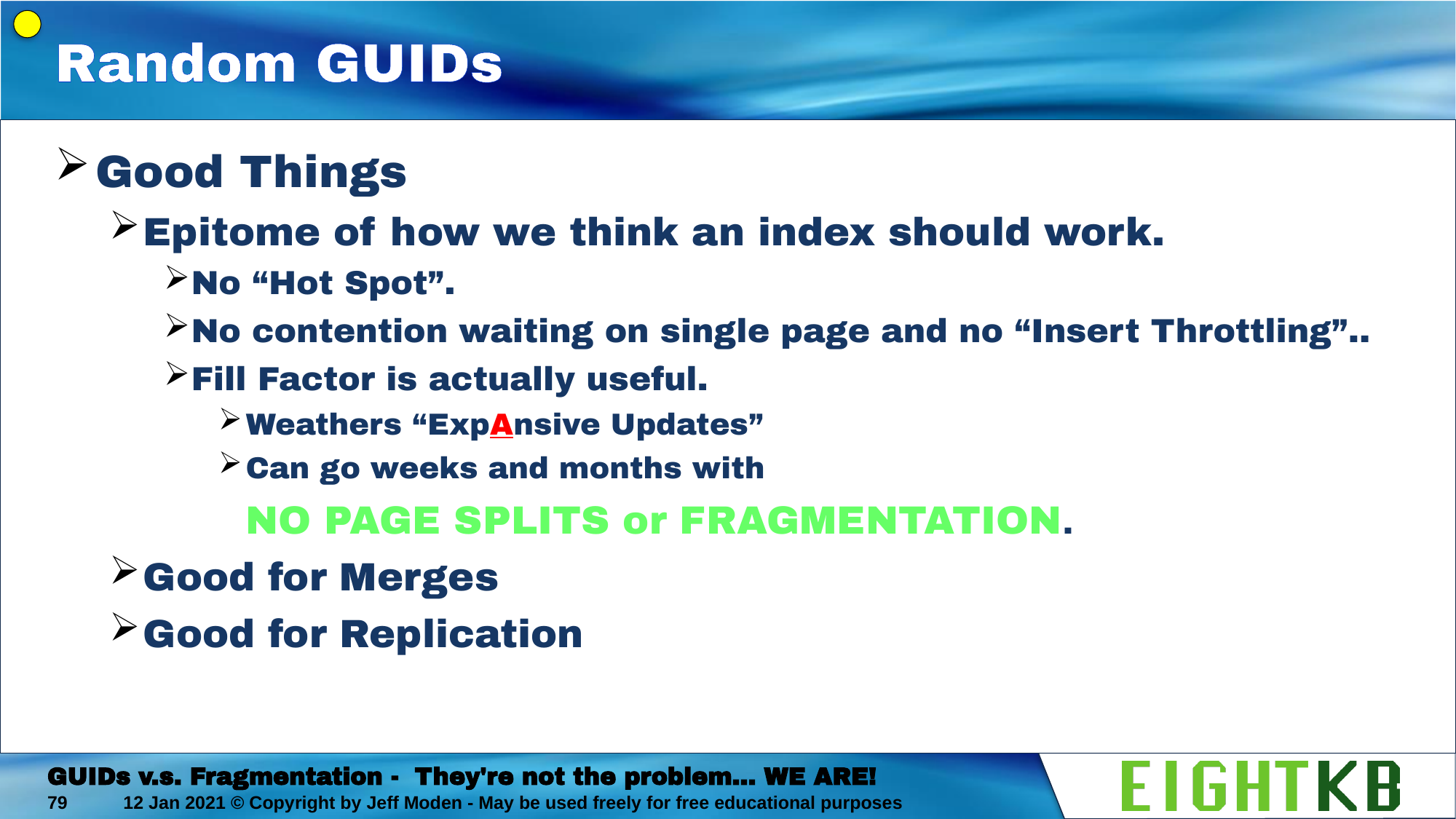

# Random GUIDs
Good Things
Epitome of how we think an index should work.
No “Hot Spot”.
No contention waiting on single page and no “Insert Throttling”..
Fill Factor is actually useful.
Weathers “ExpAnsive Updates”
Can go weeks and months with
NO PAGE SPLITS or FRAGMENTATION.
Good for Merges
Good for Replication
GUIDs v.s. Fragmentation -  They're not the problem... WE ARE!
79
12 Jan 2021 © Copyright by Jeff Moden - May be used freely for free educational purposes